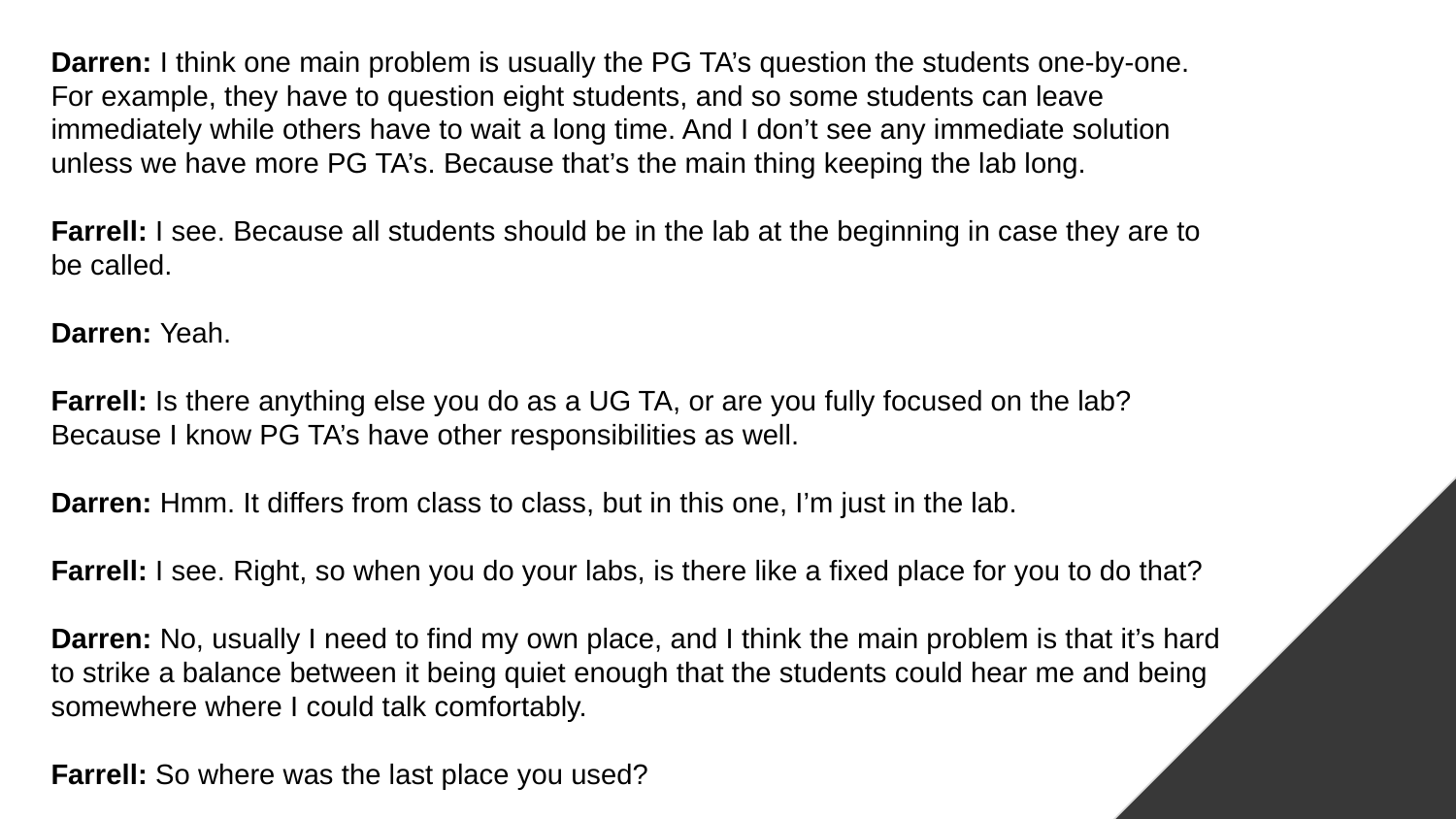

Darren: I think one main problem is usually the PG TA’s question the students one-by-one. For example, they have to question eight students, and so some students can leave immediately while others have to wait a long time. And I don’t see any immediate solution unless we have more PG TA’s. Because that’s the main thing keeping the lab long.

Farrell: I see. Because all students should be in the lab at the beginning in case they are to be called.

Darren: Yeah.

Farrell: Is there anything else you do as a UG TA, or are you fully focused on the lab? Because I know PG TA’s have other responsibilities as well.

Darren: Hmm. It differs from class to class, but in this one, I’m just in the lab.

Farrell: I see. Right, so when you do your labs, is there like a fixed place for you to do that?

Darren: No, usually I need to find my own place, and I think the main problem is that it’s hard to strike a balance between it being quiet enough that the students could hear me and being somewhere where I could talk comfortably.

Farrell: So where was the last place you used?